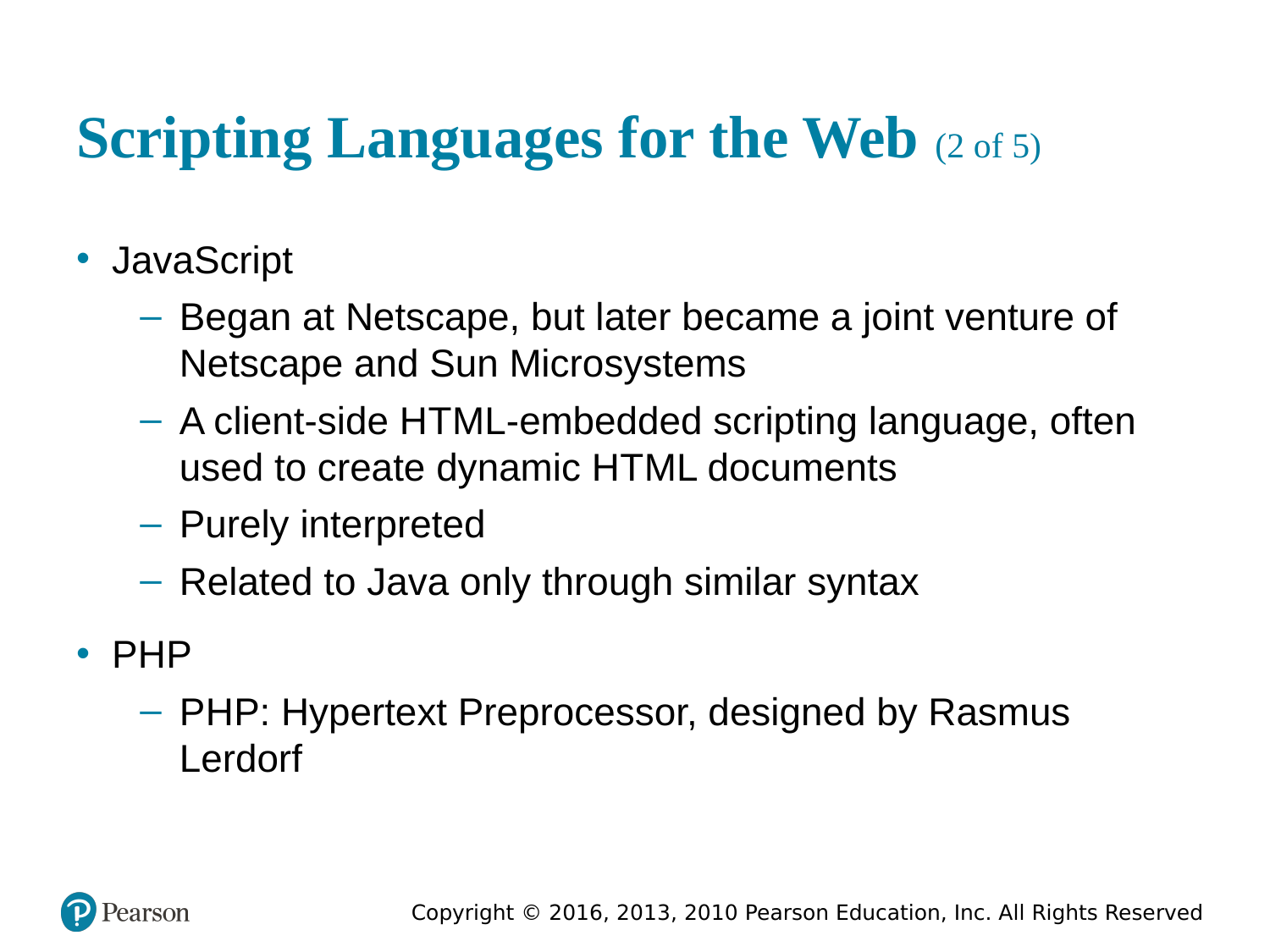

# Scripting Languages for the Web (2 of 5)
JavaScript
Began at Netscape, but later became a joint venture of Netscape and Sun Microsystems
A client-side H T M L-embedded scripting language, often used to create dynamic H T M L documents
Purely interpreted
Related to Java only through similar syntax
P H P
P H P: Hypertext Preprocessor, designed by Rasmus Lerdorf